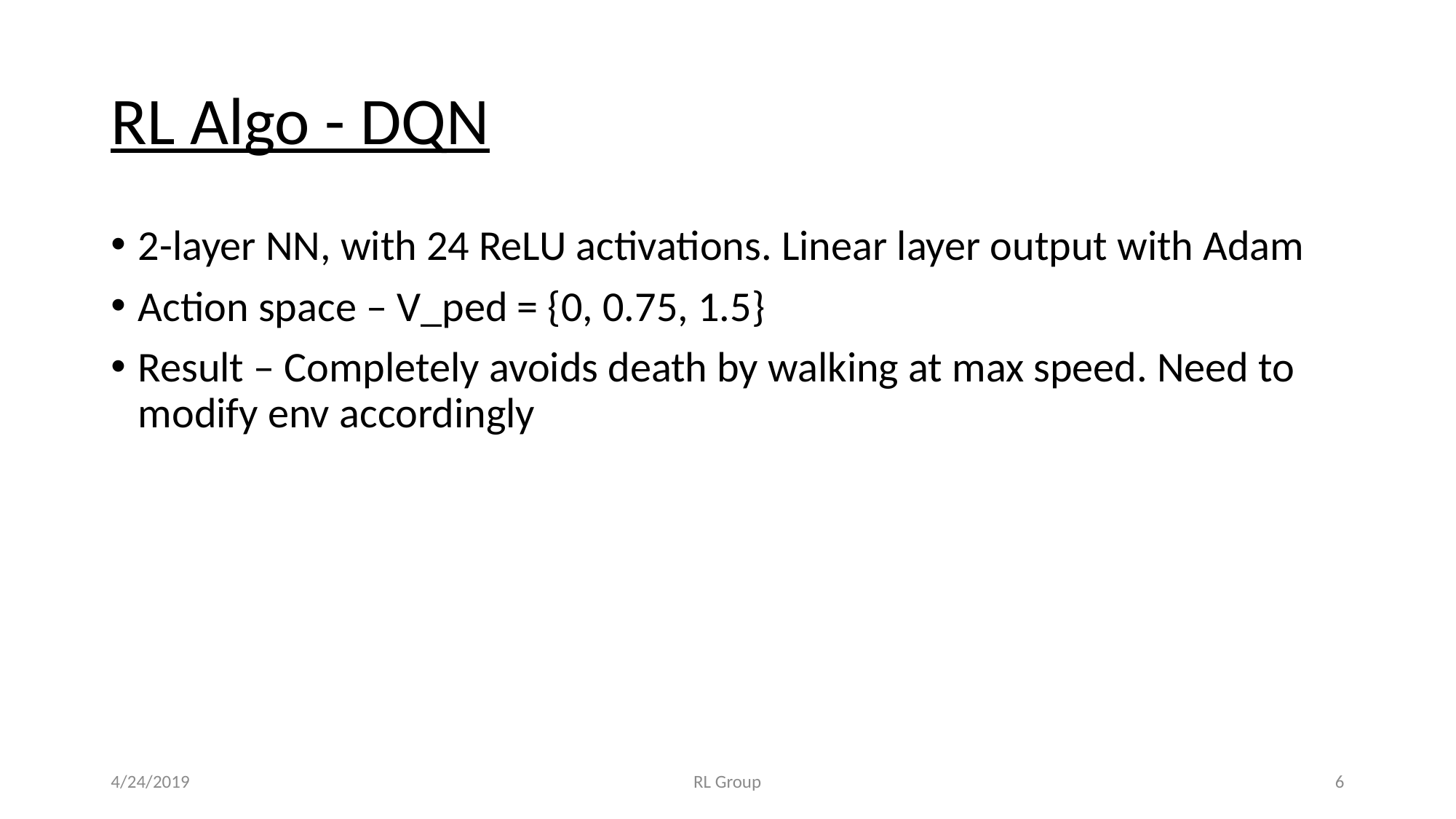

# RL Algo - DQN
2-layer NN, with 24 ReLU activations. Linear layer output with Adam
Action space – V_ped = {0, 0.75, 1.5}
Result – Completely avoids death by walking at max speed. Need to modify env accordingly

4/24/2019
RL Group
6